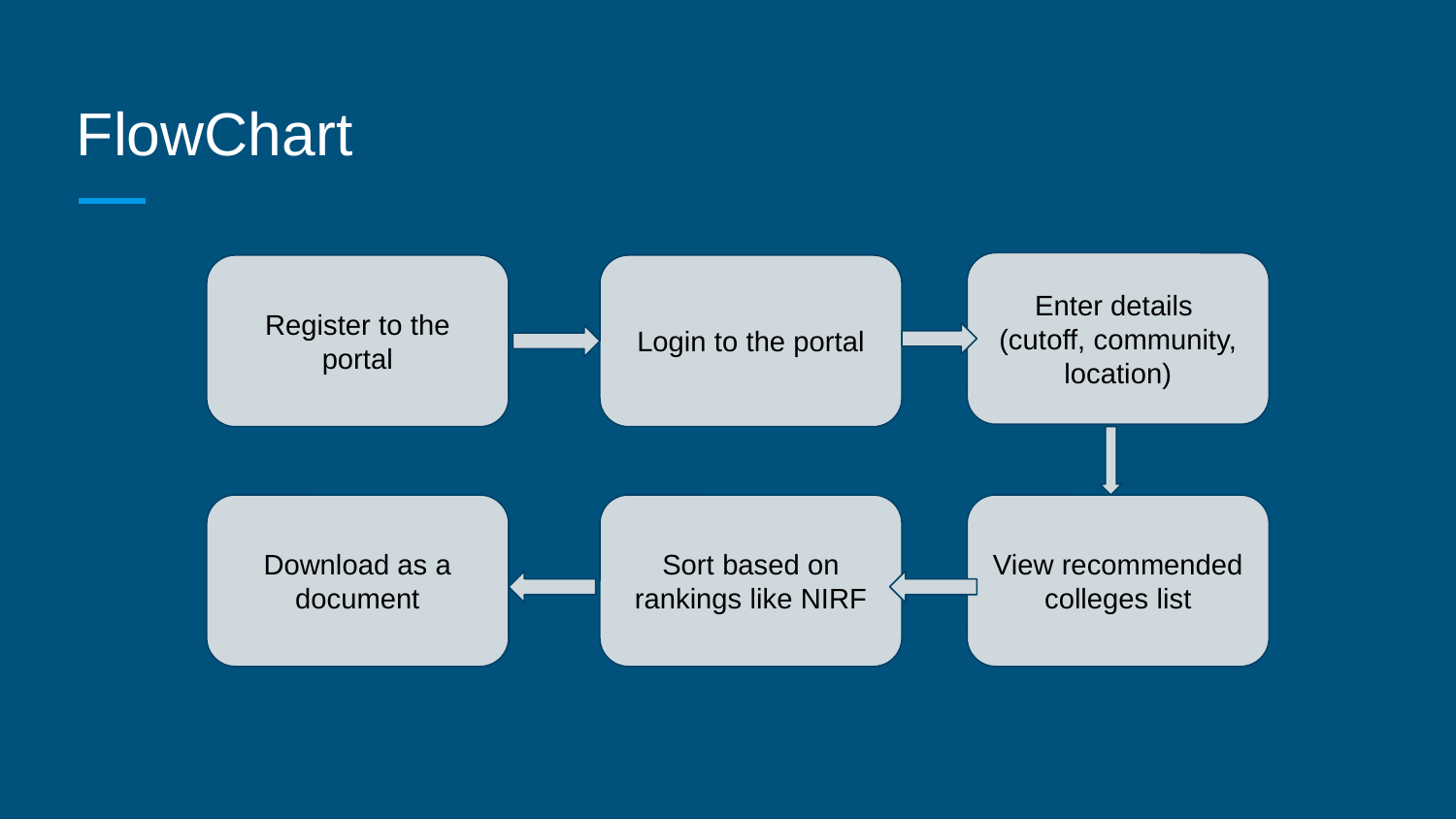

# FlowChart
Enter details  (cutoff, community, location)
Register to the portal
Login to the portal

Download as a document
Sort based on rankings like NIRF
View recommended colleges list